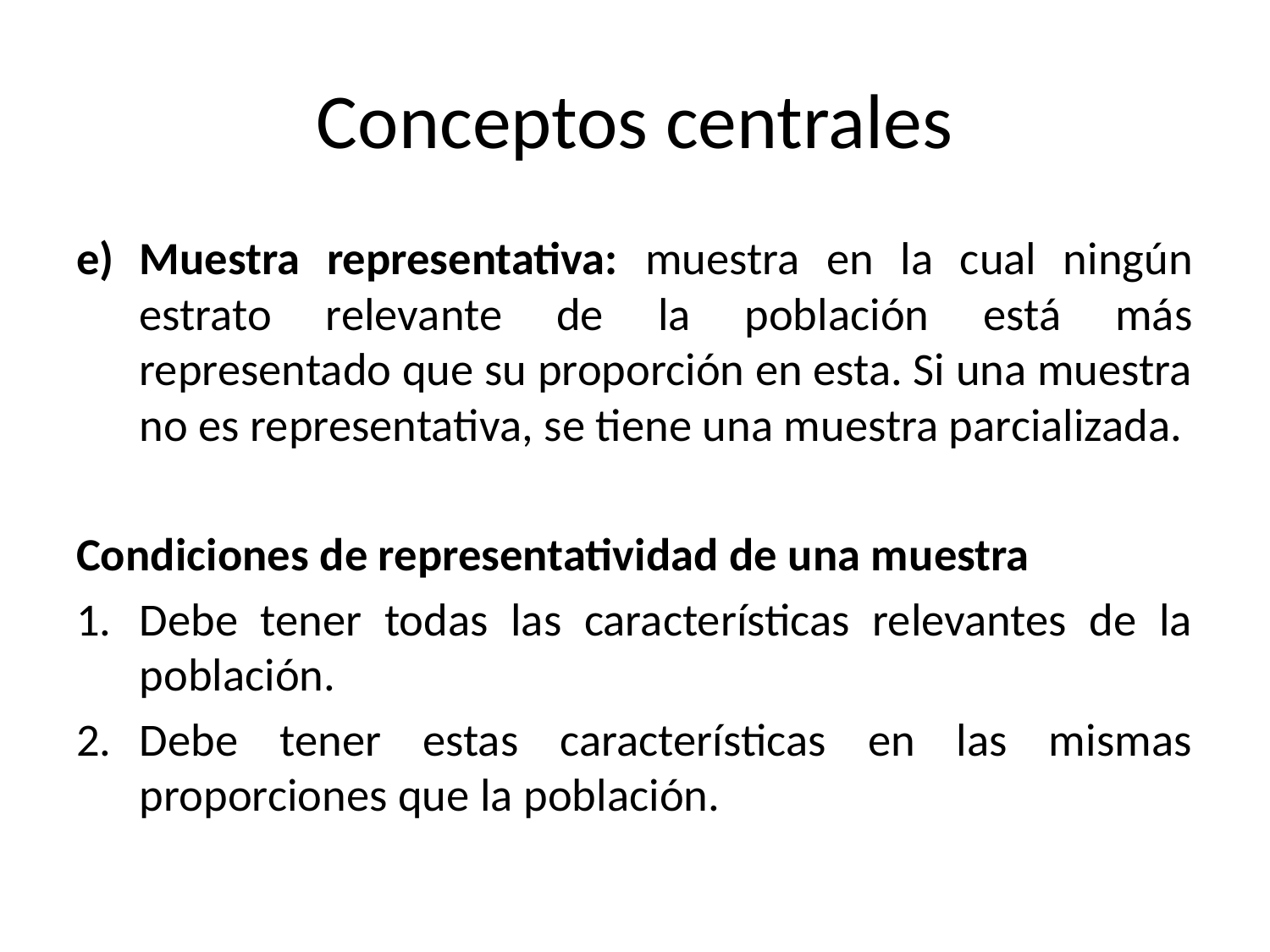

# Conceptos centrales
Muestra representativa: muestra en la cual ningún estrato relevante de la población está más representado que su proporción en esta. Si una muestra no es representativa, se tiene una muestra parcializada.

Condiciones de representatividad de una muestra
Debe tener todas las características relevantes de la población.
Debe tener estas características en las mismas proporciones que la población.